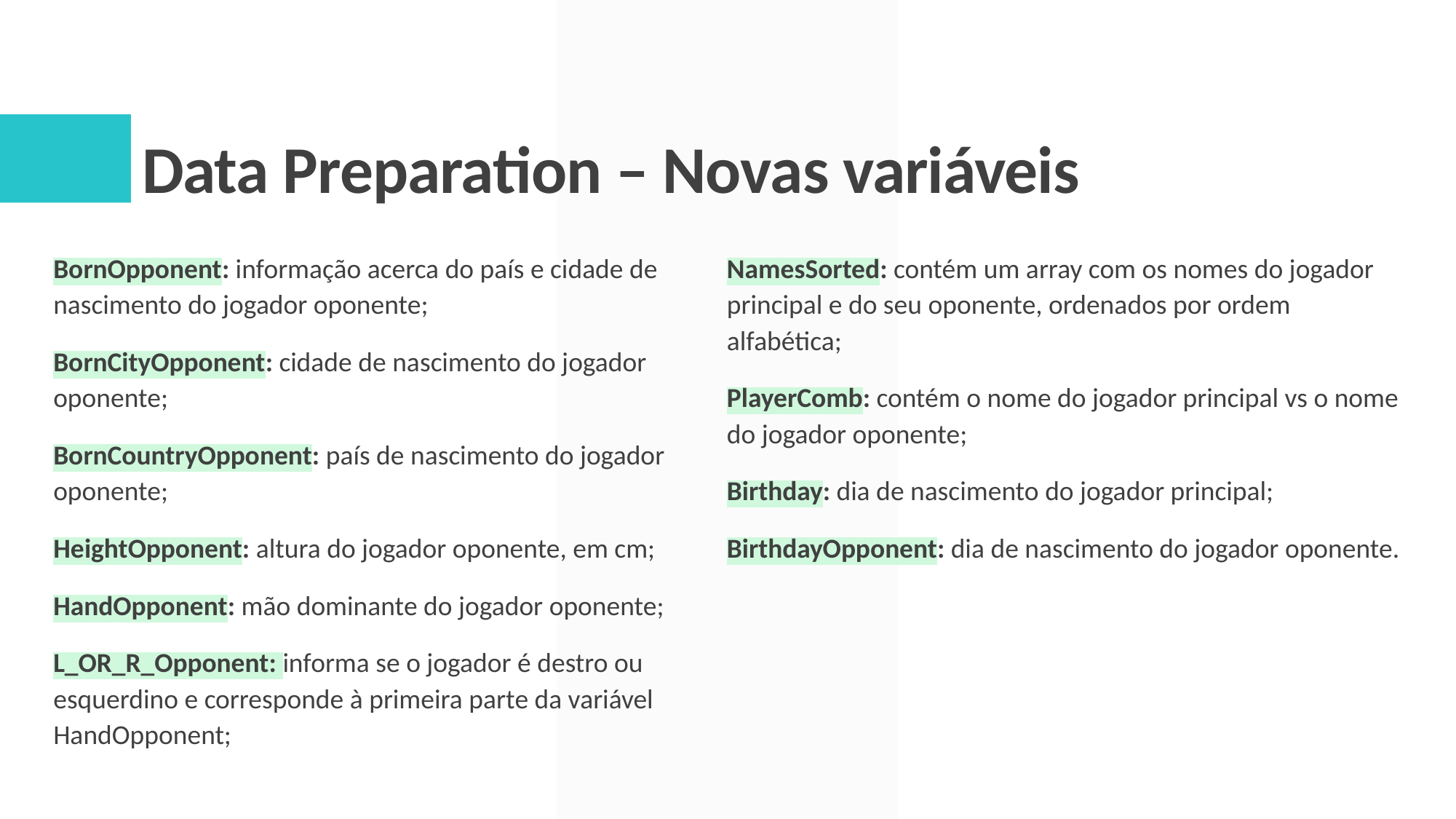

# Data Preparation – Novas variáveis
BornOpponent: informação acerca do país e cidade de nascimento do jogador oponente;
BornCityOpponent: cidade de nascimento do jogador oponente;
BornCountryOpponent: país de nascimento do jogador oponente;
HeightOpponent: altura do jogador oponente, em cm;
HandOpponent: mão dominante do jogador oponente;
L_OR_R_Opponent: informa se o jogador é destro ou esquerdino e corresponde à primeira parte da variável HandOpponent;
NamesSorted: contém um array com os nomes do jogador principal e do seu oponente, ordenados por ordem alfabética;
PlayerComb: contém o nome do jogador principal vs o nome do jogador oponente;
Birthday: dia de nascimento do jogador principal;
BirthdayOpponent: dia de nascimento do jogador oponente.